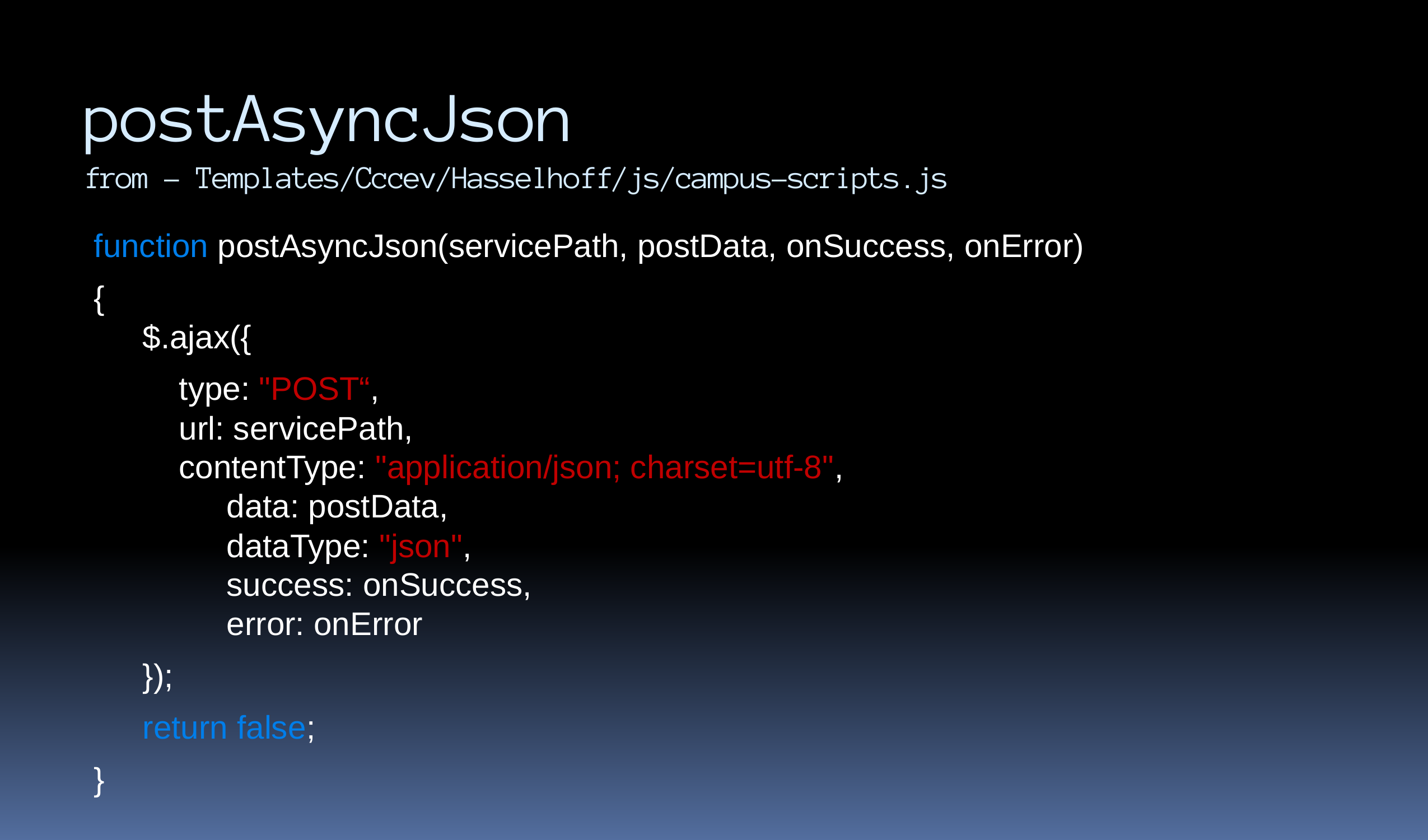

# postAsyncJson from - Templates/Cccev/Hasselhoff/js/campus-scripts.js
function postAsyncJson(servicePath, postData, onSuccess, onError)
{
$.ajax({
	    type: "POST“,
    url: servicePath,
    contentType: "application/json; charset=utf-8",
	data: postData,
	dataType: "json",
	success: onSuccess,
	error: onError
	});
	return false;
}